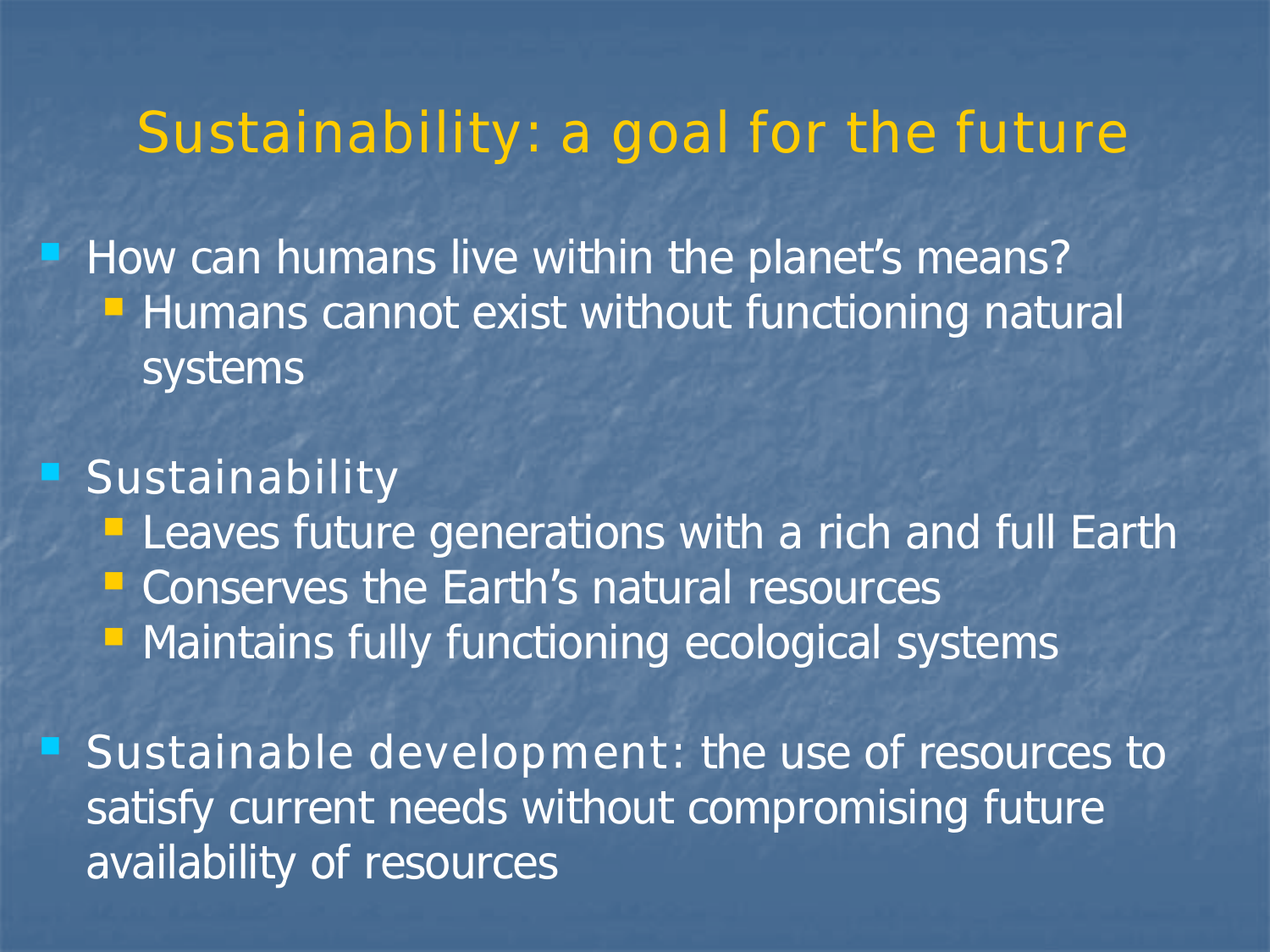

Sustainability: a goal for the future
How can humans live within the planet’s means?
Humans cannot exist without functioning natural systems

Sustainability
Leaves future generations with a rich and full Earth
Conserves the Earth’s natural resources
Maintains fully functioning ecological systems

Sustainable development: the use of resources to satisfy current needs without compromising future availability of resources